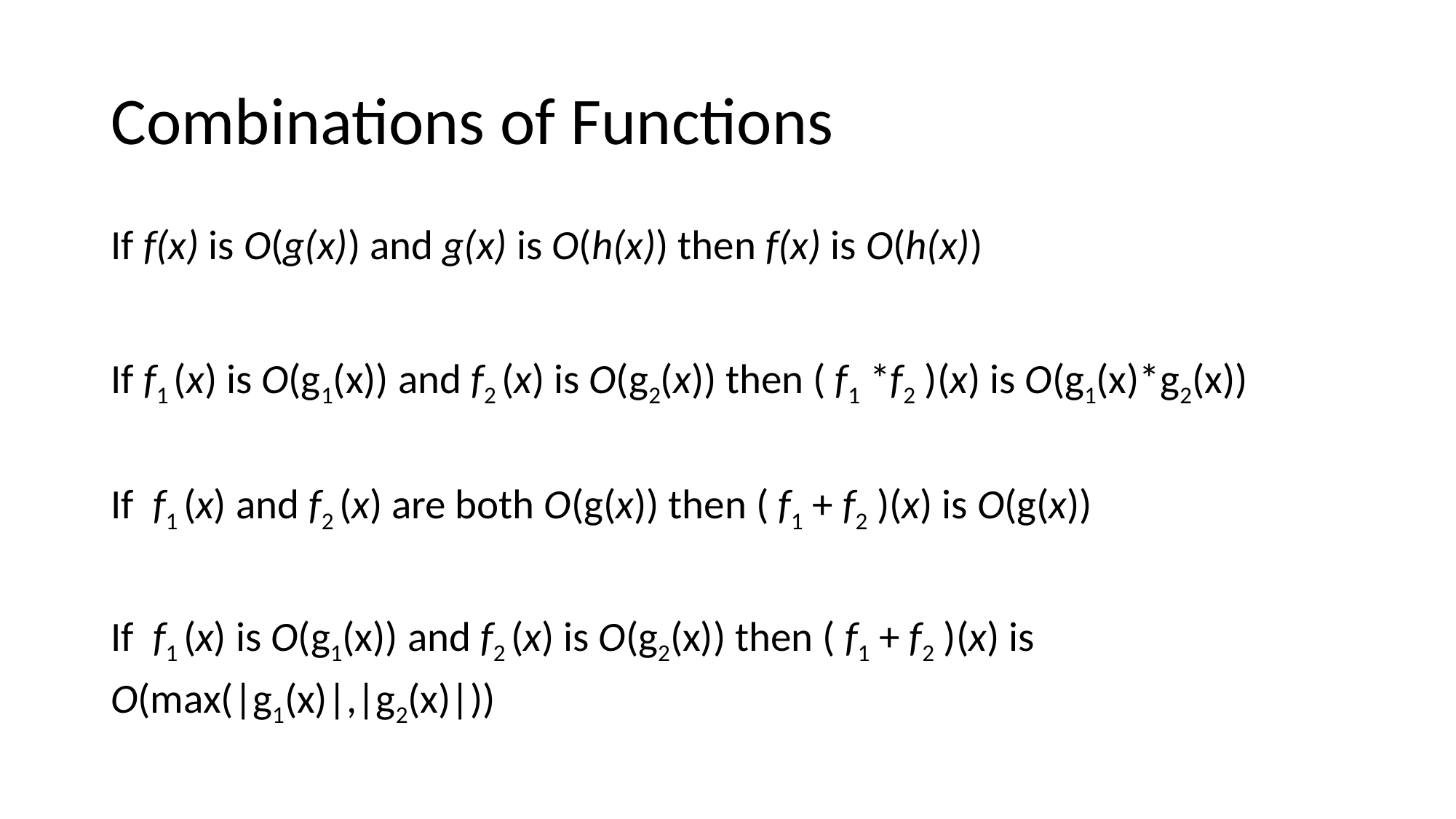

# Combinations of Functions
If f(x) is O(g(x)) and g(x) is O(h(x)) then f(x) is O(h(x))

If f1 (x) is O(g1(x)) and f2 (x) is O(g2(x)) then ( f1 *f2 )(x) is O(g1(x)*g2(x))

If  f1 (x) and f2 (x) are both O(g(x)) then ( f1 + f2 )(x) is O(g(x))

If  f1 (x) is O(g1(x)) and f2 (x) is O(g2(x)) then ( f1 + f2 )(x) is
O(max(|g1(x)|,|g2(x)|))